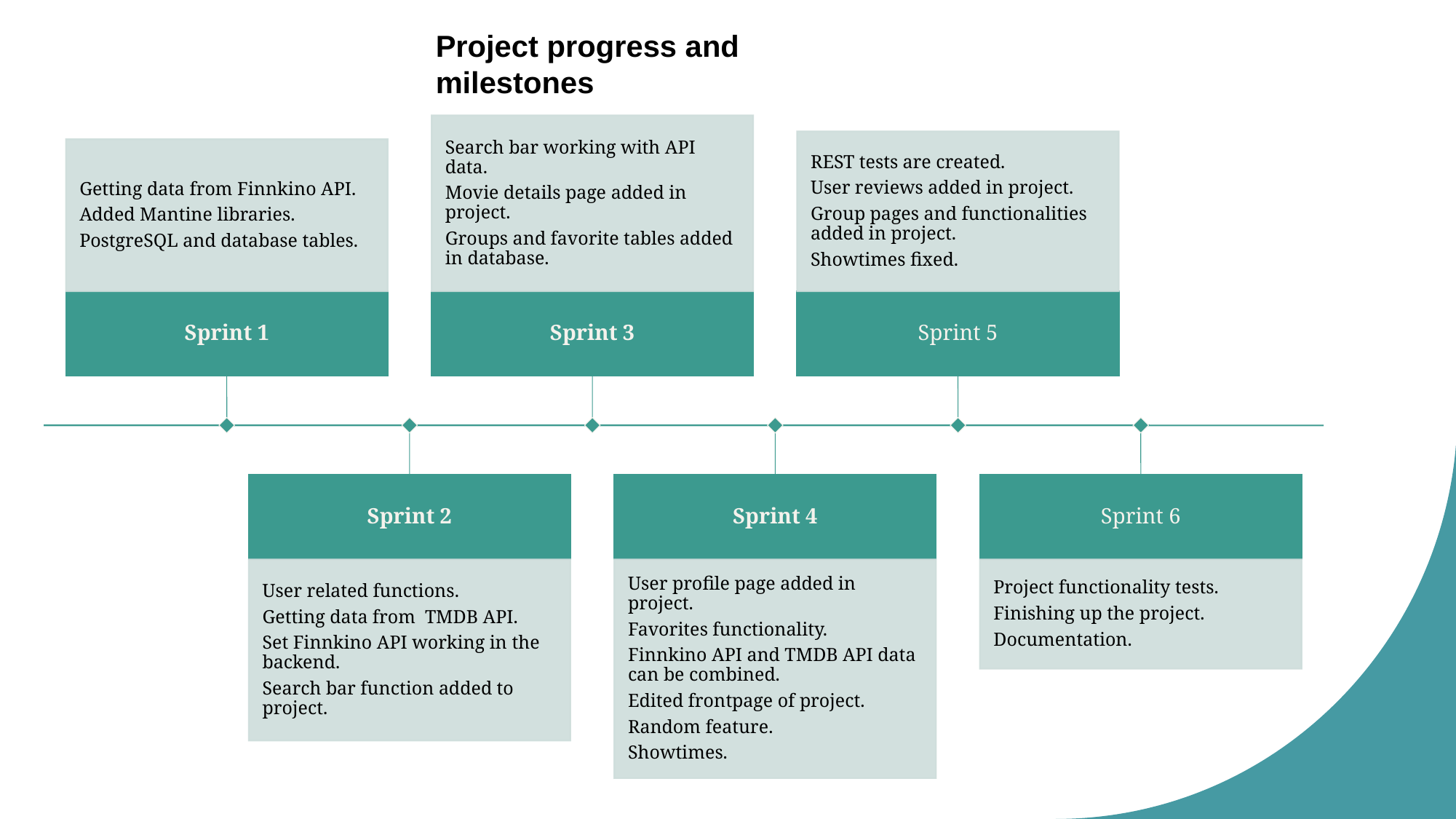

Project progress and milestones
Sprint 1
Getting data from Finnkino API.
Added Mantine libraries.
PostgreSQL and database tables.
Sprint 2
User related functions.
Getting data from  TMDB API.
Set Finnkino API working in the backend.
Search bar function added to project.
Sprint 3
Search bar working with API data.
Movie details page added in project.
Groups and favorite tables added in database.
Sprint 4
User profile page added in project.
Favorites functionality.
Finnkino API and TMDB API data can be combined.
Edited frontpage of project.
Random feature.
Showtimes.
Sprint 5
REST tests are created.
User reviews added in project.
Group pages and functionalities added in project.
Showtimes fixed.
Sprint 6
Project functionality tests.
Finishing up the project.
Documentation.